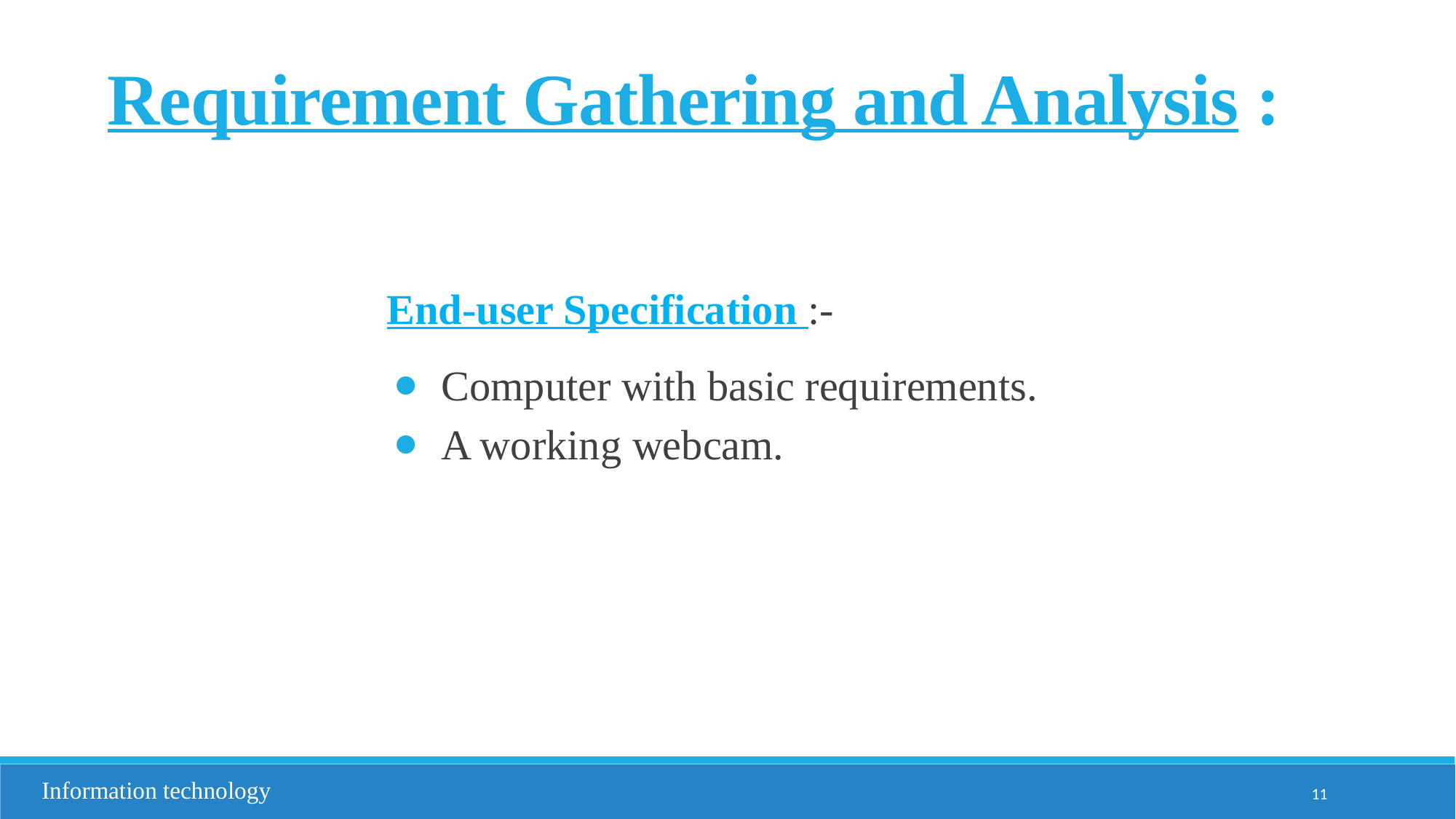

Requirement Gathering and Analysis :
End-user Specification :-
Computer with basic requirements.
A working webcam.
Information technology
11